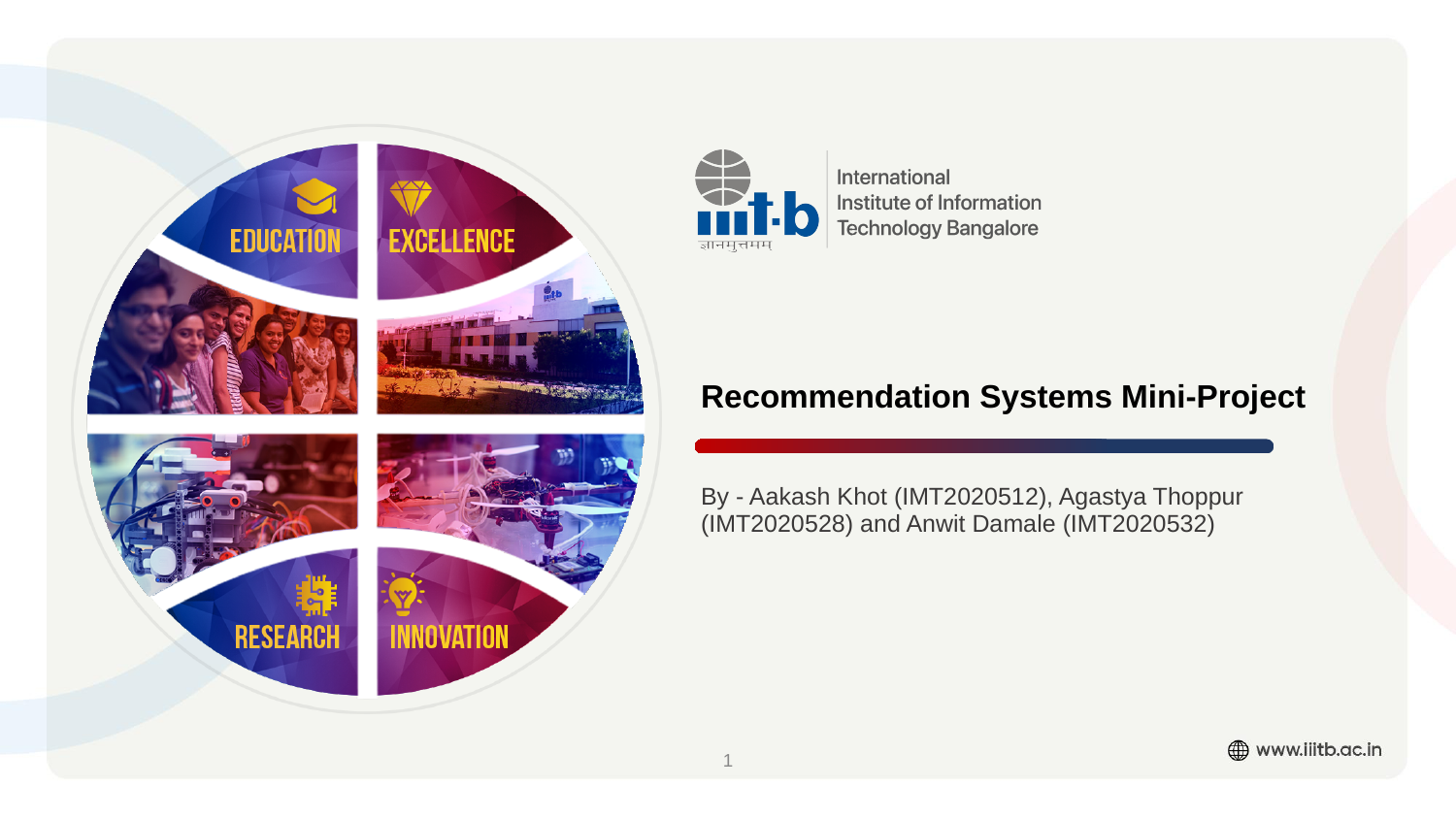

# Recommendation Systems Mini-Project
By - Aakash Khot (IMT2020512), Agastya Thoppur (IMT2020528) and Anwit Damale (IMT2020532)
1